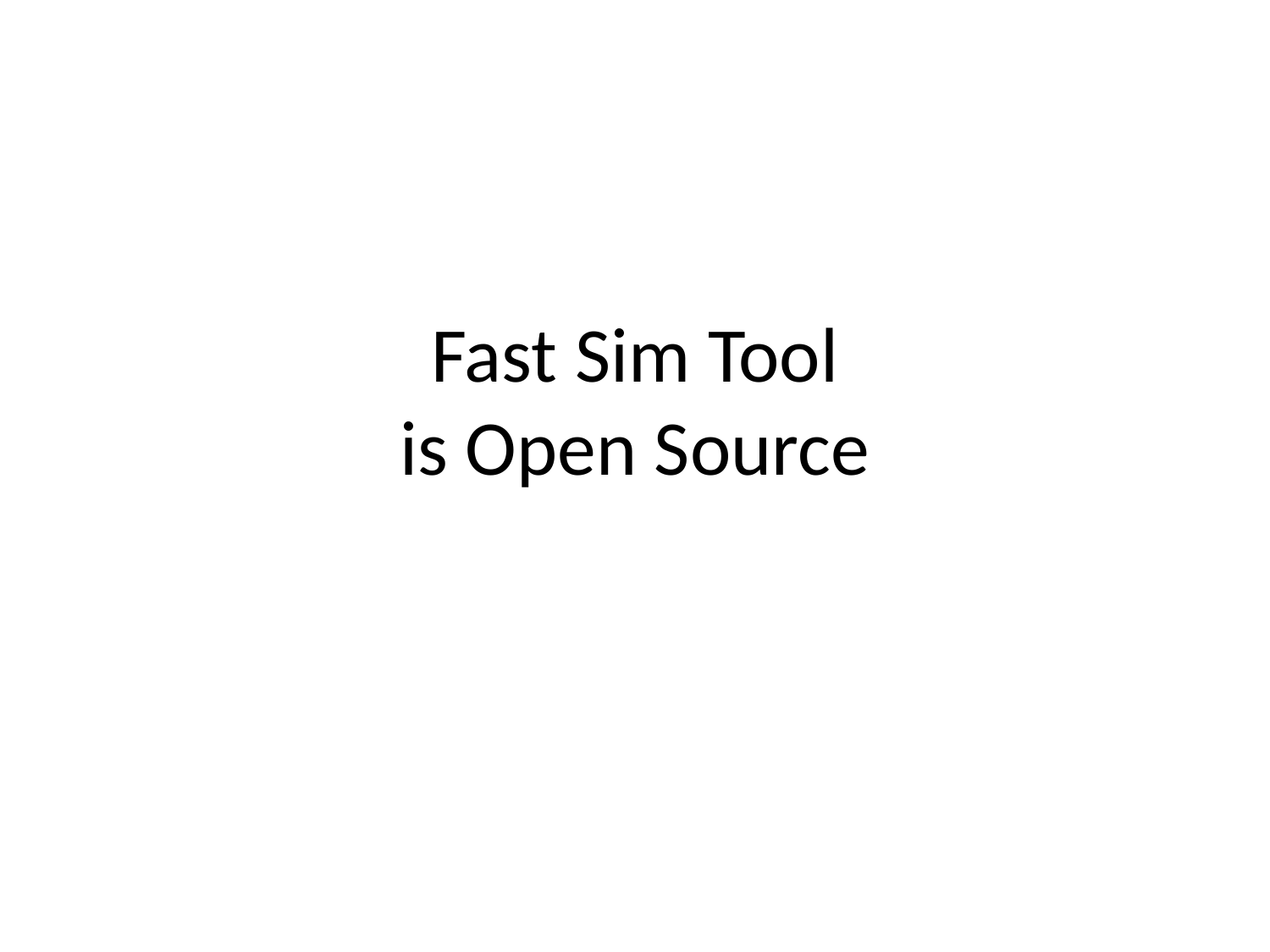

# Fast Sim Tool is Open Source